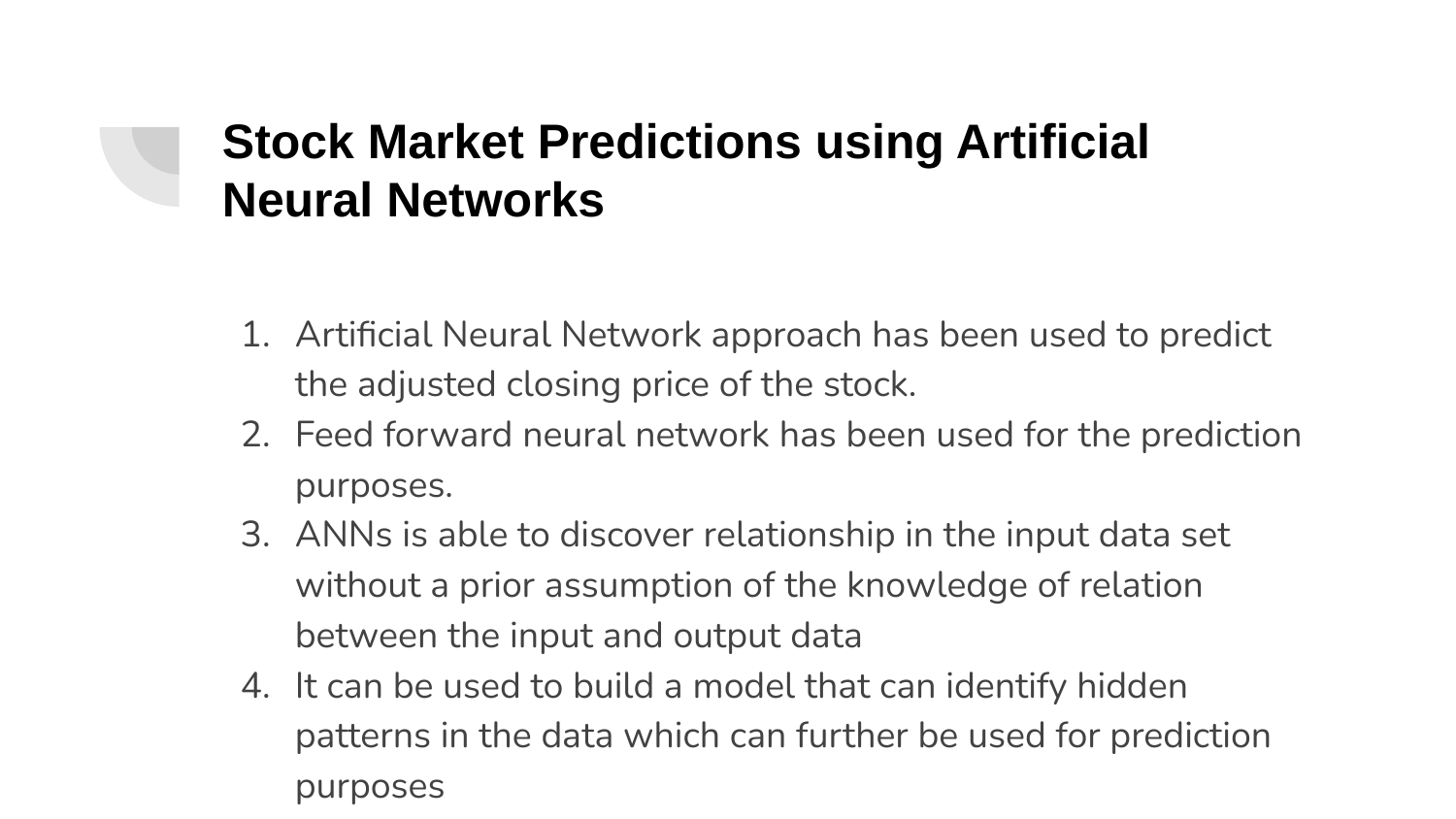

# Stock Market Predictions using Artificial Neural Networks
Artificial Neural Network approach has been used to predict the adjusted closing price of the stock.
Feed forward neural network has been used for the prediction purposes.
ANNs is able to discover relationship in the input data set without a prior assumption of the knowledge of relation between the input and output data
It can be used to build a model that can identify hidden patterns in the data which can further be used for prediction purposes